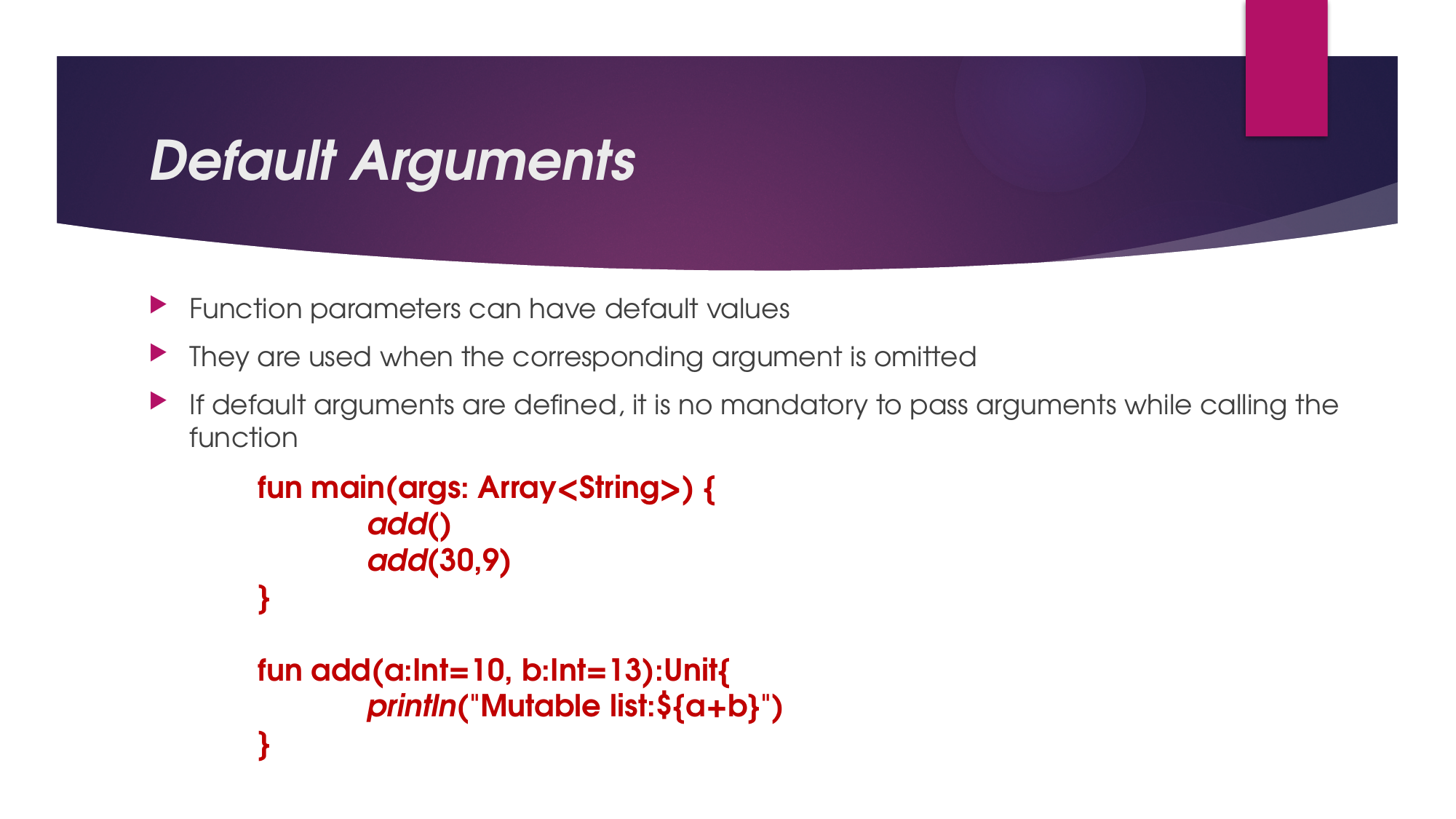

# Default Arguments
Function parameters can have default values
They are used when the corresponding argument is omitted
If default arguments are defined, it is no mandatory to pass arguments while calling the function
	fun main(args: Array<String>) {
    		add()
    		add(30,9)
	}
	fun add(a:Int=10, b:Int=13):Unit{
    		println("Mutable list:${a+b}")
	}